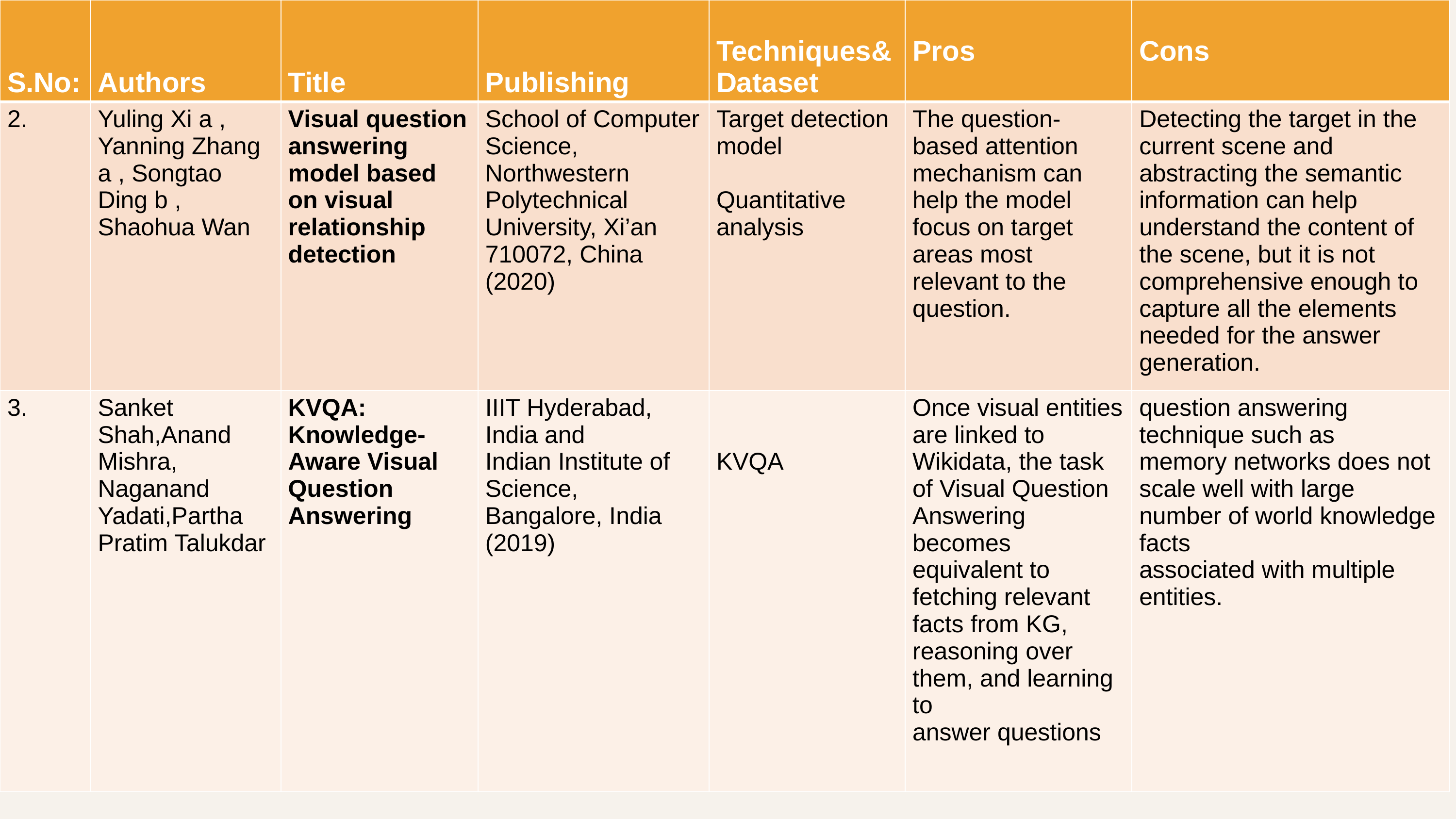

| S.No: | Authors | Title | Publishing | Techniques& Dataset | Pros | Cons |
| --- | --- | --- | --- | --- | --- | --- |
| 2. | Yuling Xi a , Yanning Zhang a , Songtao Ding b , Shaohua Wan | Visual question answering model based on visual relationship detection | School of Computer Science, Northwestern Polytechnical University, Xi’an 710072, China (2020) | Target detection model Quantitative analysis | The question-based attention mechanism can help the model focus on target areas most relevant to the question. | Detecting the target in the current scene and abstracting the semantic information can help understand the content of the scene, but it is not comprehensive enough to capture all the elements needed for the answer generation. |
| 3. | Sanket Shah,Anand Mishra, Naganand Yadati,Partha Pratim Talukdar | KVQA: Knowledge-Aware Visual Question Answering | IIIT Hyderabad, India and Indian Institute of Science, Bangalore, India (2019) | KVQA | Once visual entities are linked to Wikidata, the task of Visual Question Answering becomes equivalent to fetching relevant facts from KG, reasoning over them, and learning to answer questions | question answering technique such as memory networks does not scale well with large number of world knowledge facts associated with multiple entities. |